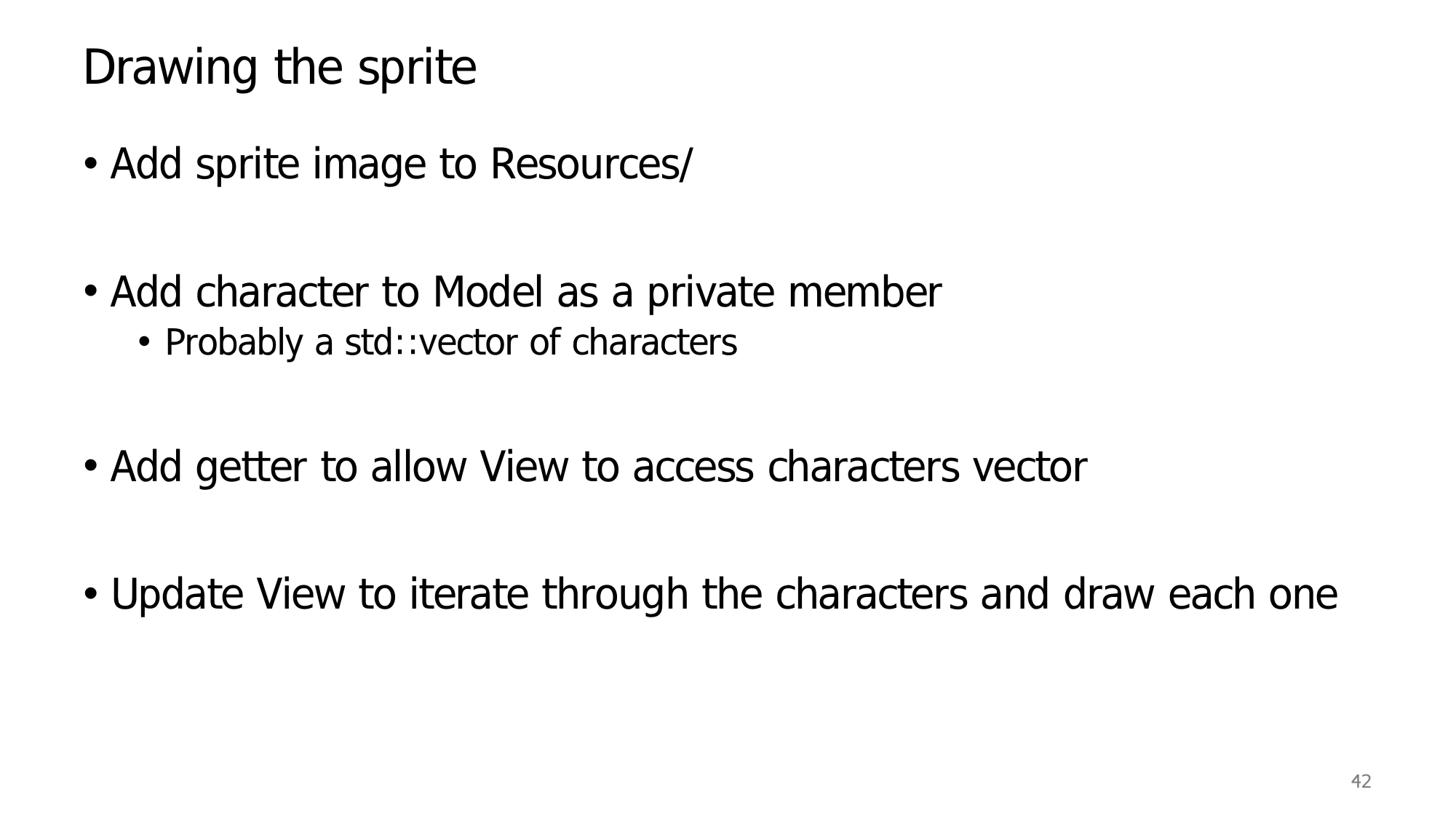

# Drawing the sprite
Add sprite image to Resources/

Add character to Model as a private member
Probably a std::vector of characters

Add getter to allow View to access characters vector

Update View to iterate through the characters and draw each one

42